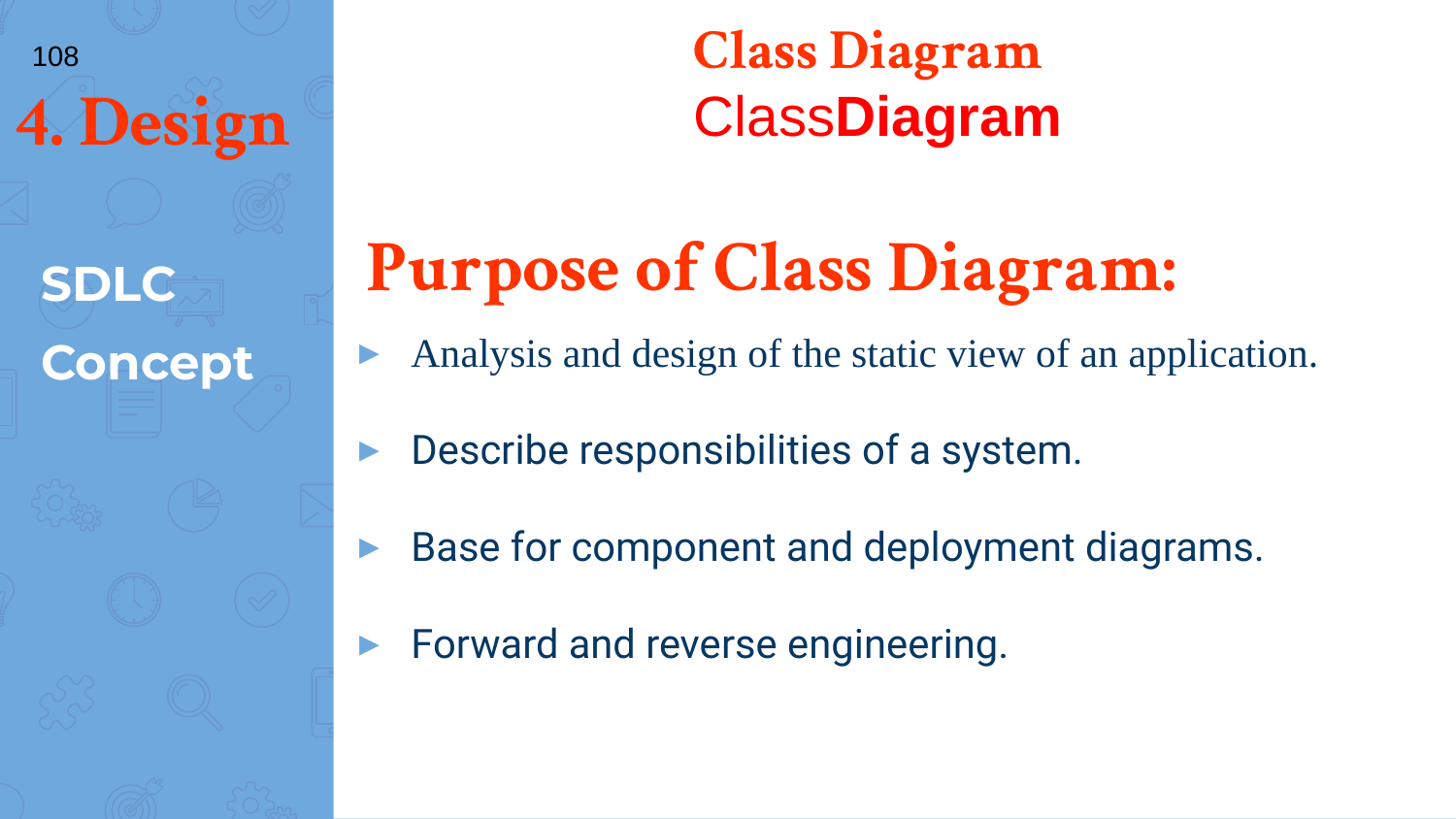

Class Diagram
ClassDiagram
108
4. Design
Purpose of Class Diagram:
SDLC
Concept

Analysis and design of the static view of an application.

Describe responsibilities of a system.

Base for component and deployment diagrams.

Forward and reverse engineering.